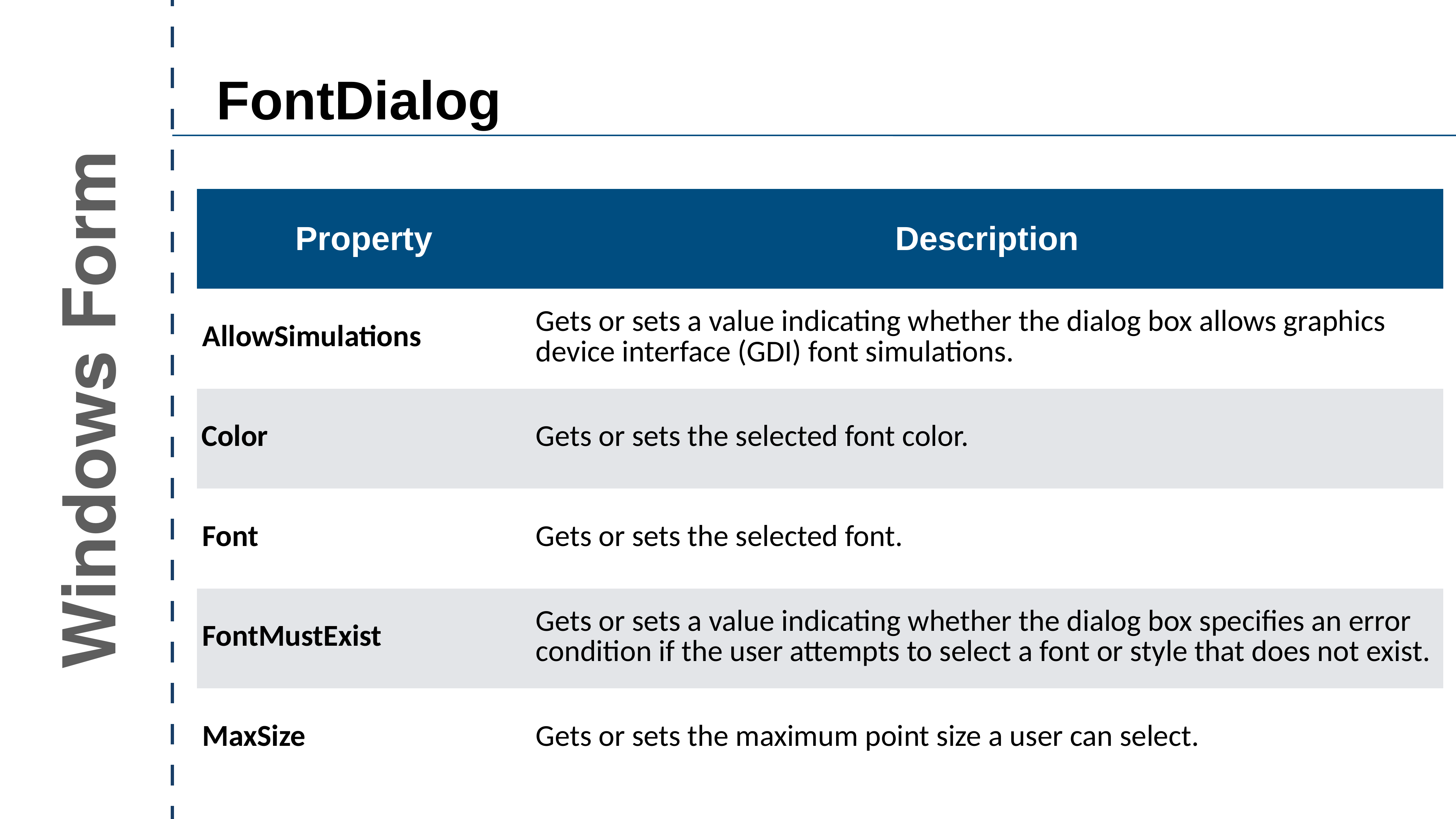

FontDialog

| Property | Description |
| --- | --- |
| AllowSimulations | Gets or sets a value indicating whether the dialog box allows graphics device interface (GDI) font simulations. |
| Color | Gets or sets the selected font color. |
| Font | Gets or sets the selected font. |
| FontMustExist | Gets or sets a value indicating whether the dialog box specifies an error condition if the user attempts to select a font or style that does not exist. |
| MaxSize | Gets or sets the maximum point size a user can select. |
Windows Form